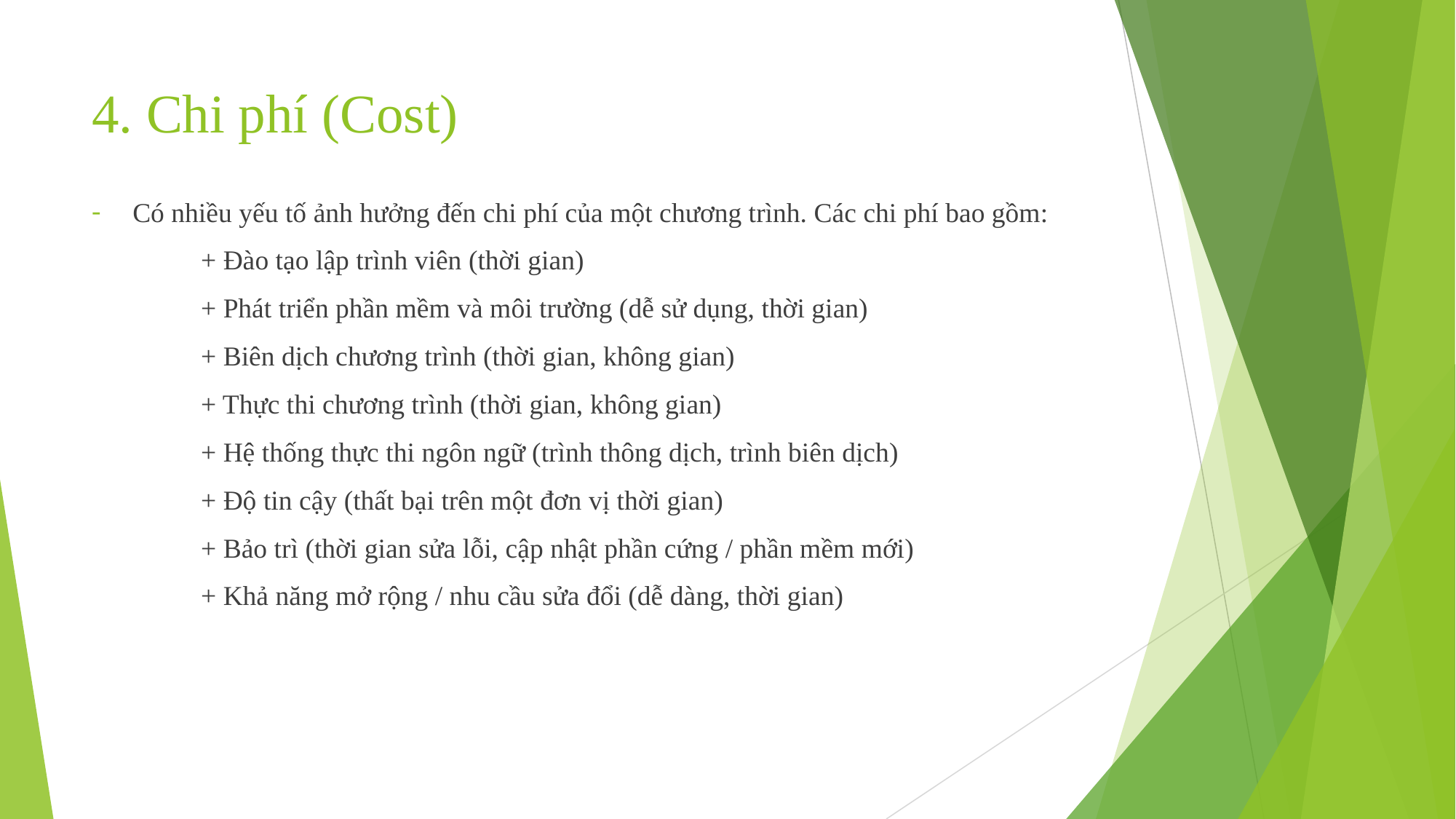

# 4. Chi phí (Cost)
Có nhiều yếu tố ảnh hưởng đến chi phí của một chương trình. Các chi phí bao gồm:
	+ Đào tạo lập trình viên (thời gian)
	+ Phát triển phần mềm và môi trường (dễ sử dụng, thời gian)
	+ Biên dịch chương trình (thời gian, không gian)
	+ Thực thi chương trình (thời gian, không gian)
	+ Hệ thống thực thi ngôn ngữ (trình thông dịch, trình biên dịch)
	+ Độ tin cậy (thất bại trên một đơn vị thời gian)
	+ Bảo trì (thời gian sửa lỗi, cập nhật phần cứng / phần mềm mới)
	+ Khả năng mở rộng / nhu cầu sửa đổi (dễ dàng, thời gian)